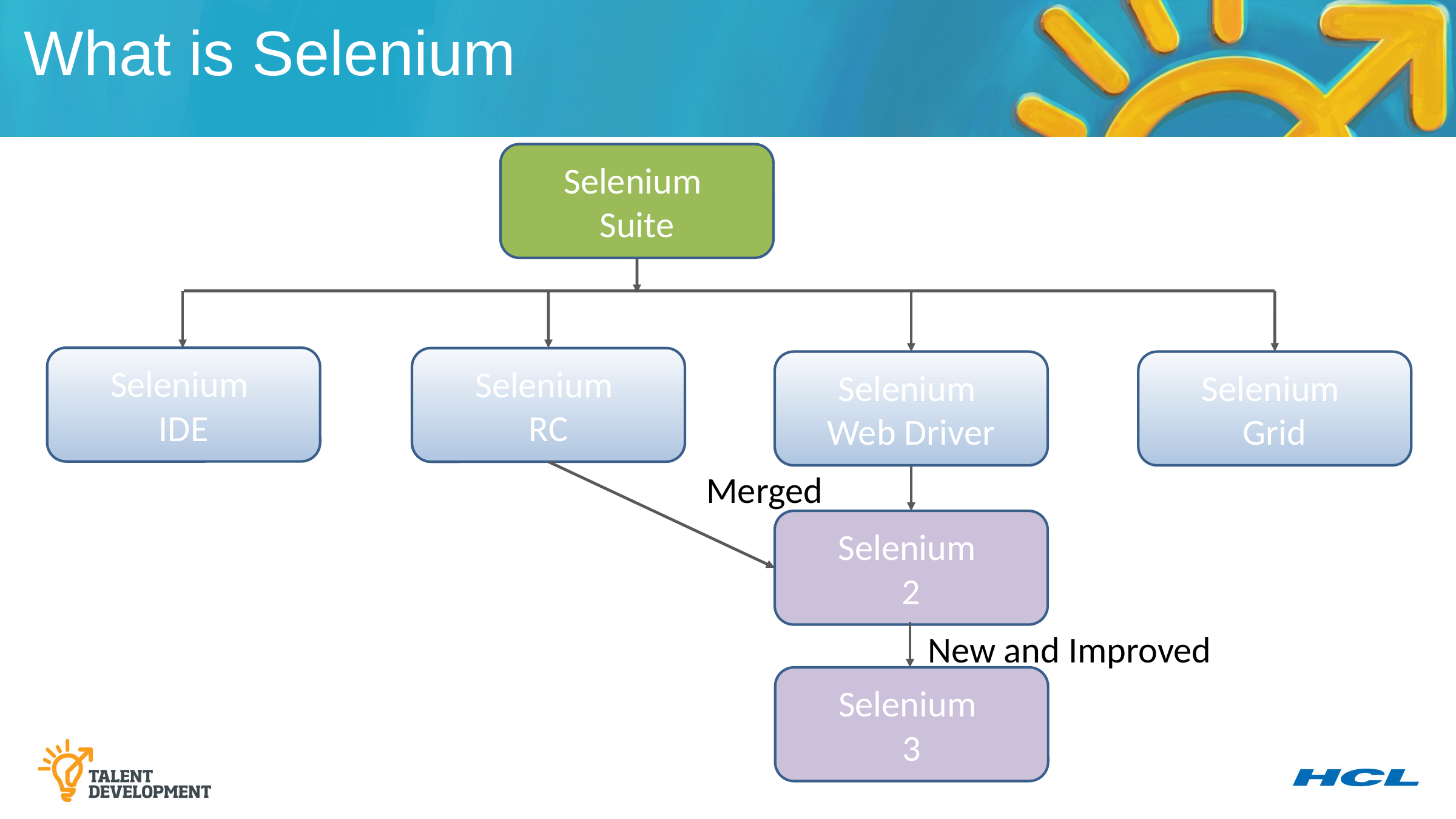

What is Selenium
Selenium
Suite

Selenium
IDE
Selenium
RC
Selenium
Web Driver
Selenium
Grid
Merged
Selenium
2
New and Improved
Selenium
3